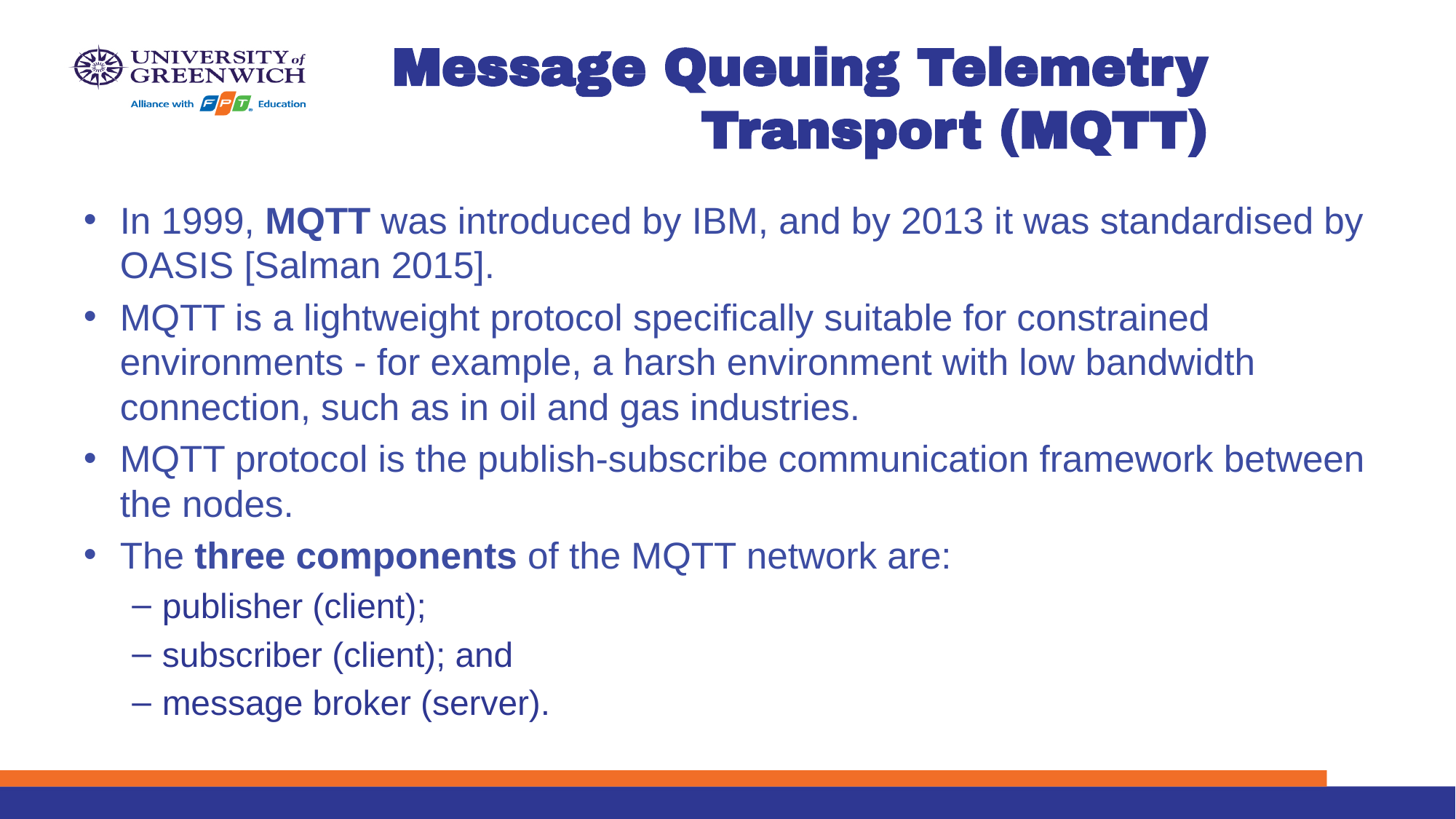

# Message Queuing Telemetry Transport (MQTT)
In 1999, MQTT was introduced by IBM, and by 2013 it was standardised by OASIS [Salman 2015].
MQTT is a lightweight protocol specifically suitable for constrained environments - for example, a harsh environment with low bandwidth connection, such as in oil and gas industries.
MQTT protocol is the publish-subscribe communication framework between the nodes.
The three components of the MQTT network are:
publisher (client);
subscriber (client); and
message broker (server).